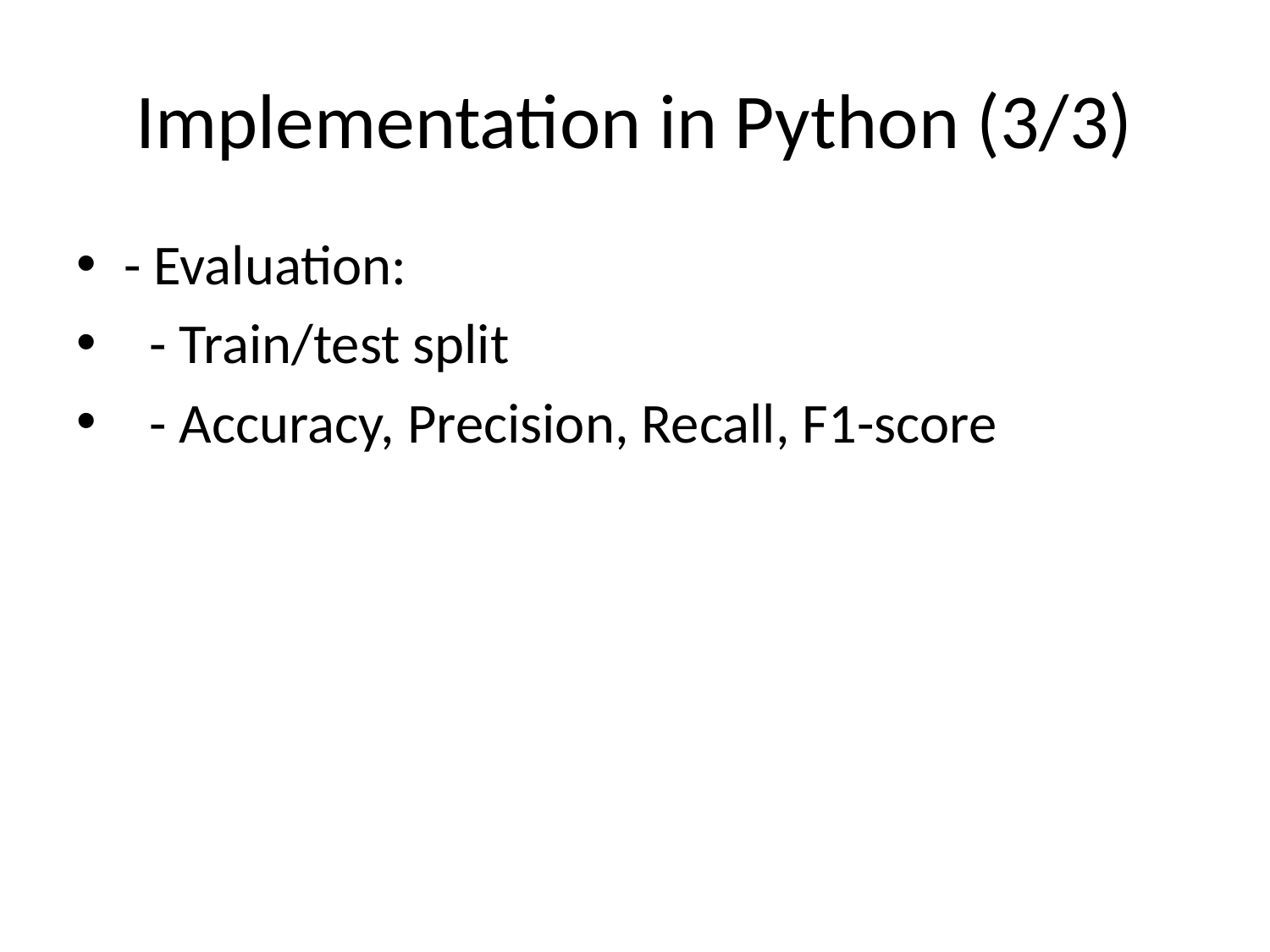

# Implementation in Python (3/3)
- Evaluation:
  - Train/test split
  - Accuracy, Precision, Recall, F1-score